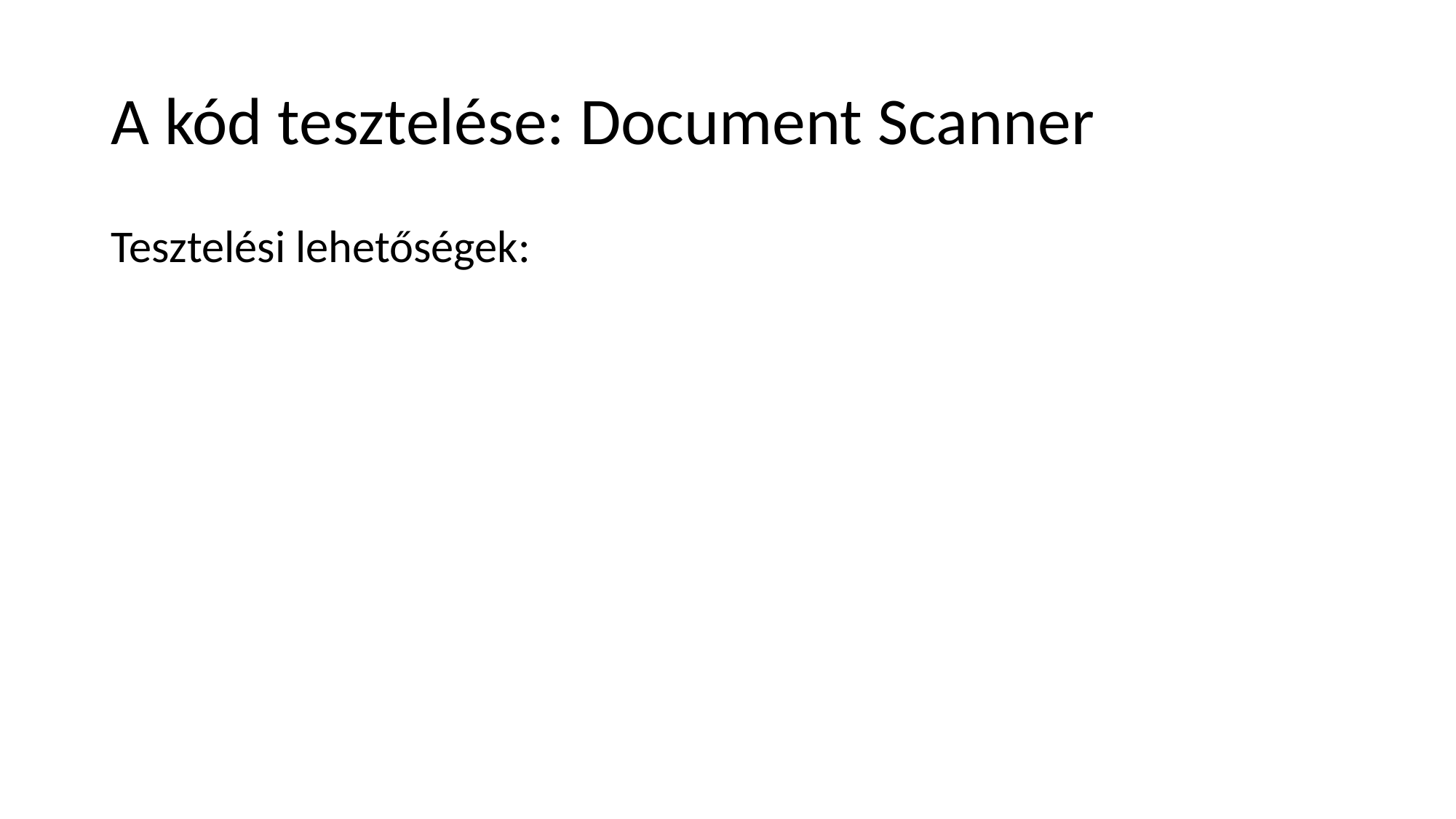

# A kód tesztelése: Document Scanner
Tesztelési lehetőségek: